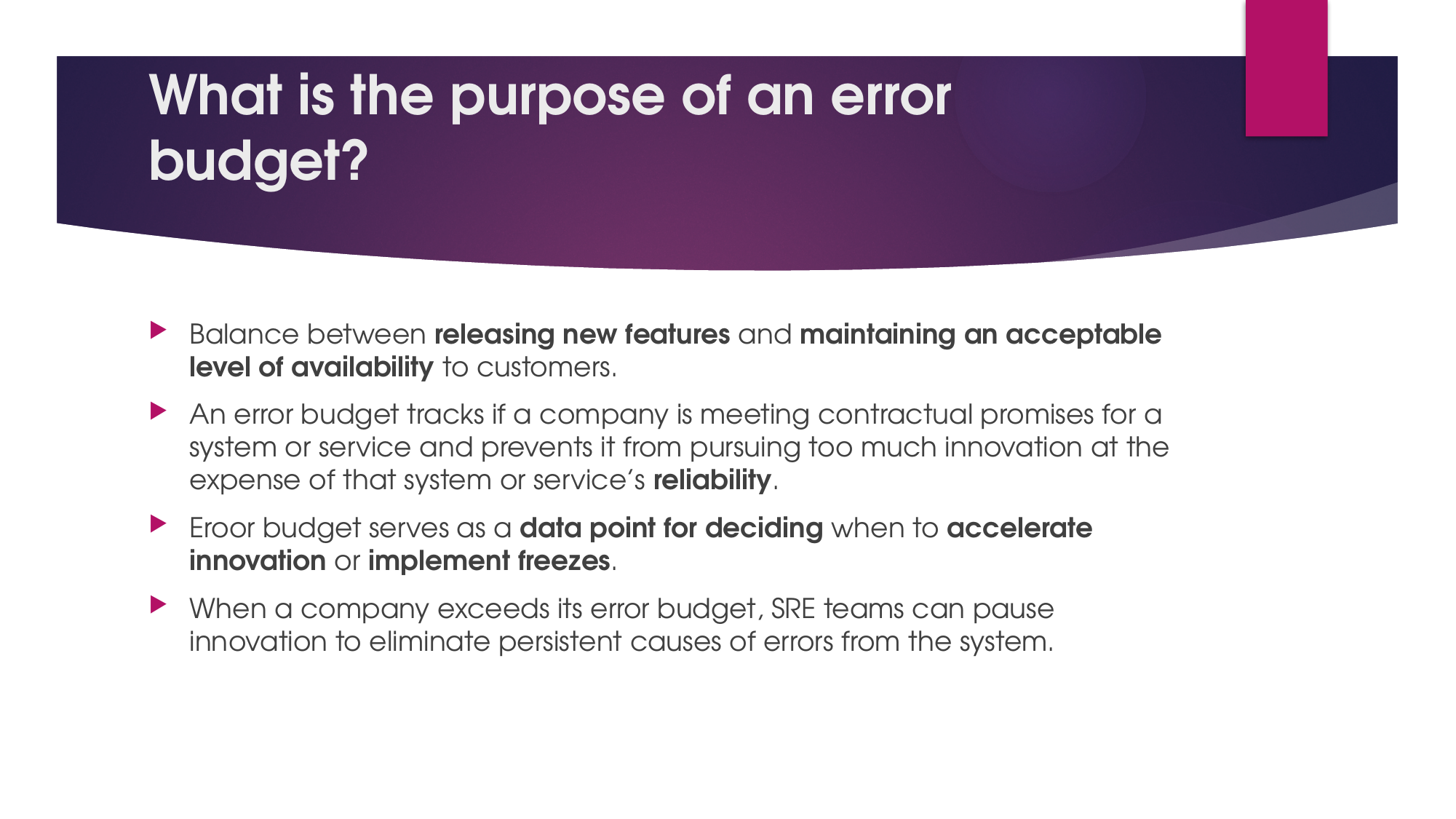

# What is the purpose of an error budget?
Balance between releasing new features and maintaining an acceptable level of availability to customers.
An error budget tracks if a company is meeting contractual promises for a system or service and prevents it from pursuing too much innovation at the expense of that system or service’s reliability.
Eroor budget serves as a data point for deciding when to accelerate innovation or implement freezes.
When a company exceeds its error budget, SRE teams can pause innovation to eliminate persistent causes of errors from the system.